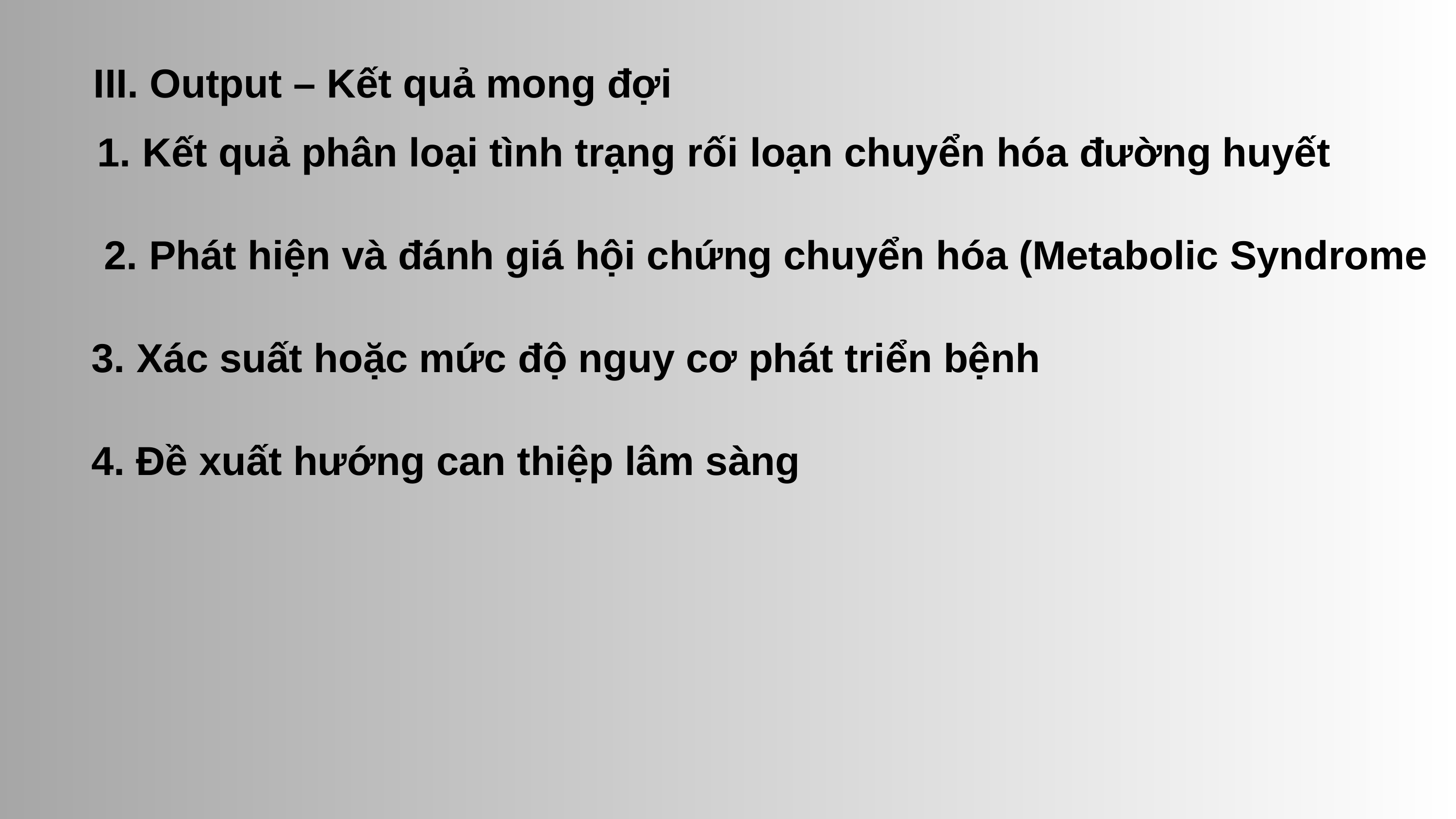

III. Output – Kết quả mong đợi
1. Kết quả phân loại tình trạng rối loạn chuyển hóa đường huyết
2. Phát hiện và đánh giá hội chứng chuyển hóa (Metabolic Syndrome
3. Xác suất hoặc mức độ nguy cơ phát triển bệnh
4. Đề xuất hướng can thiệp lâm sàng